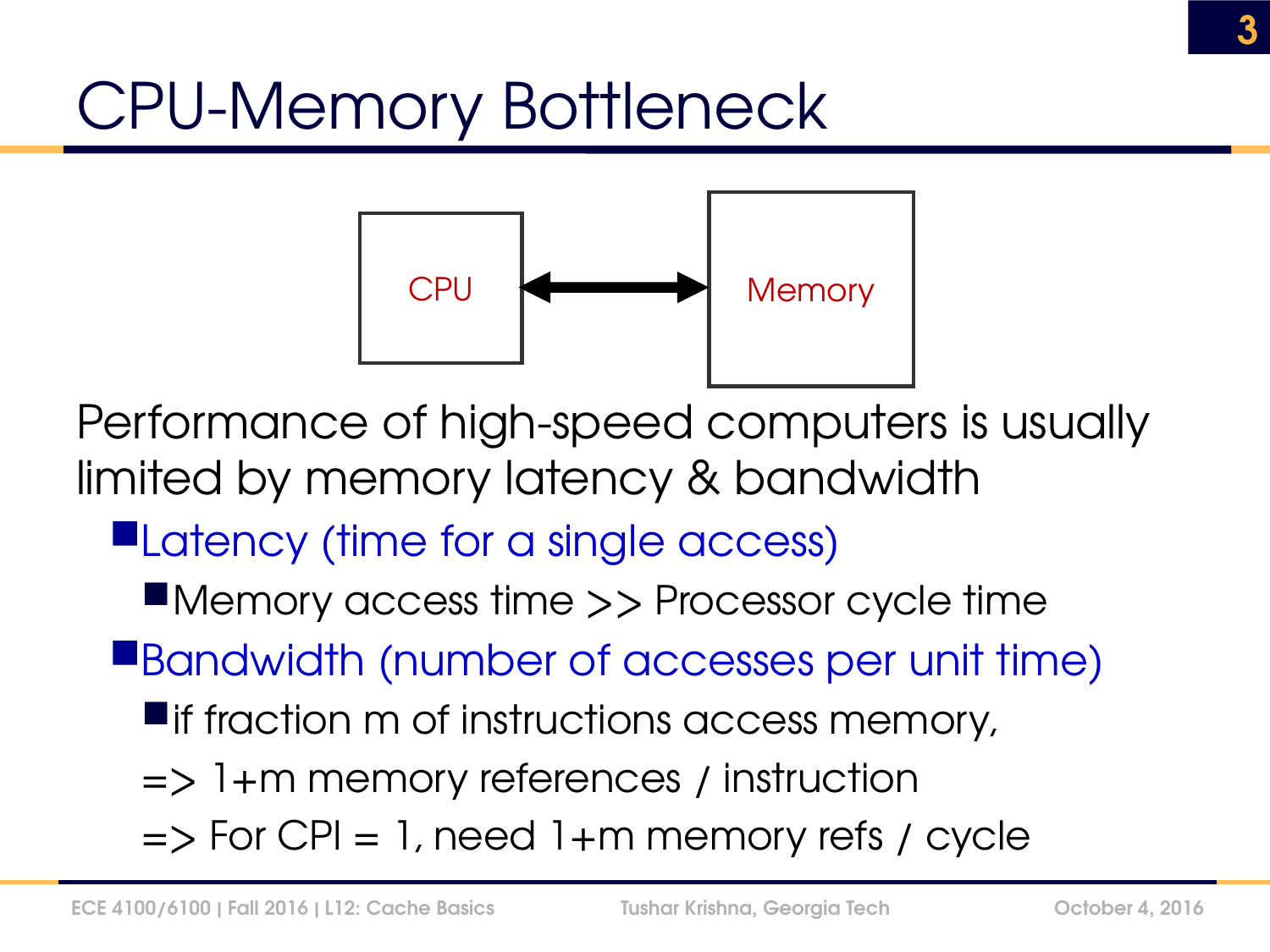

3
# CPU-Memory Bottleneck
Memory
CPU

Performance of high-speed computers is usually limited by memory latency & bandwidth
Latency (time for a single access)
Memory access time >> Processor cycle time
Bandwidth (number of accesses per unit time)
if fraction m of instructions access memory,
	=> 1+m memory references / instruction
	=> For CPI = 1, need 1+m memory refs / cycle

ECE 4100/6100 | Fall 2016 | L12: Cache Basics                       Tushar Krishna, Georgia Tech
October 4, 2016